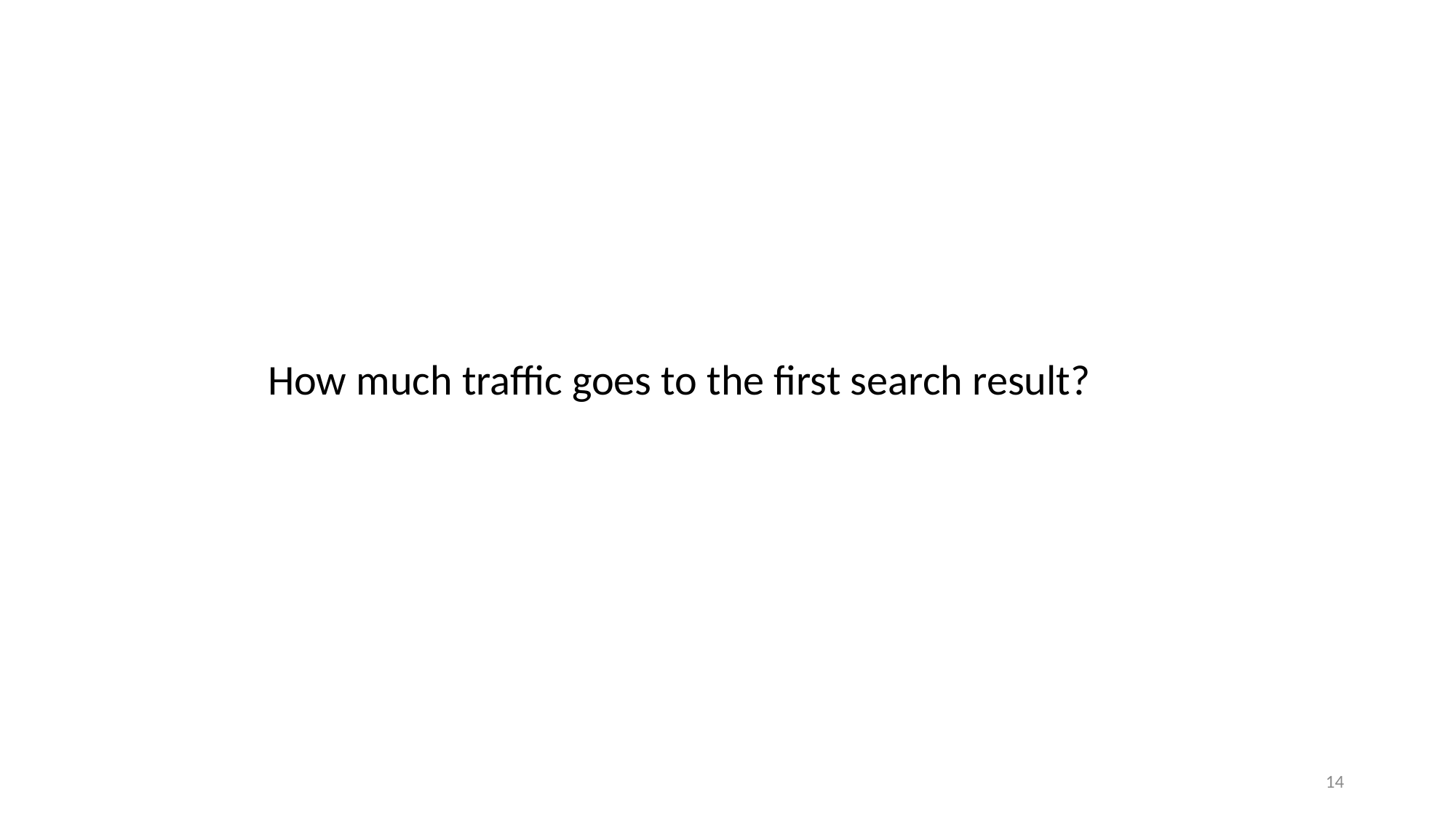

How much traffic goes to the first search result?
14